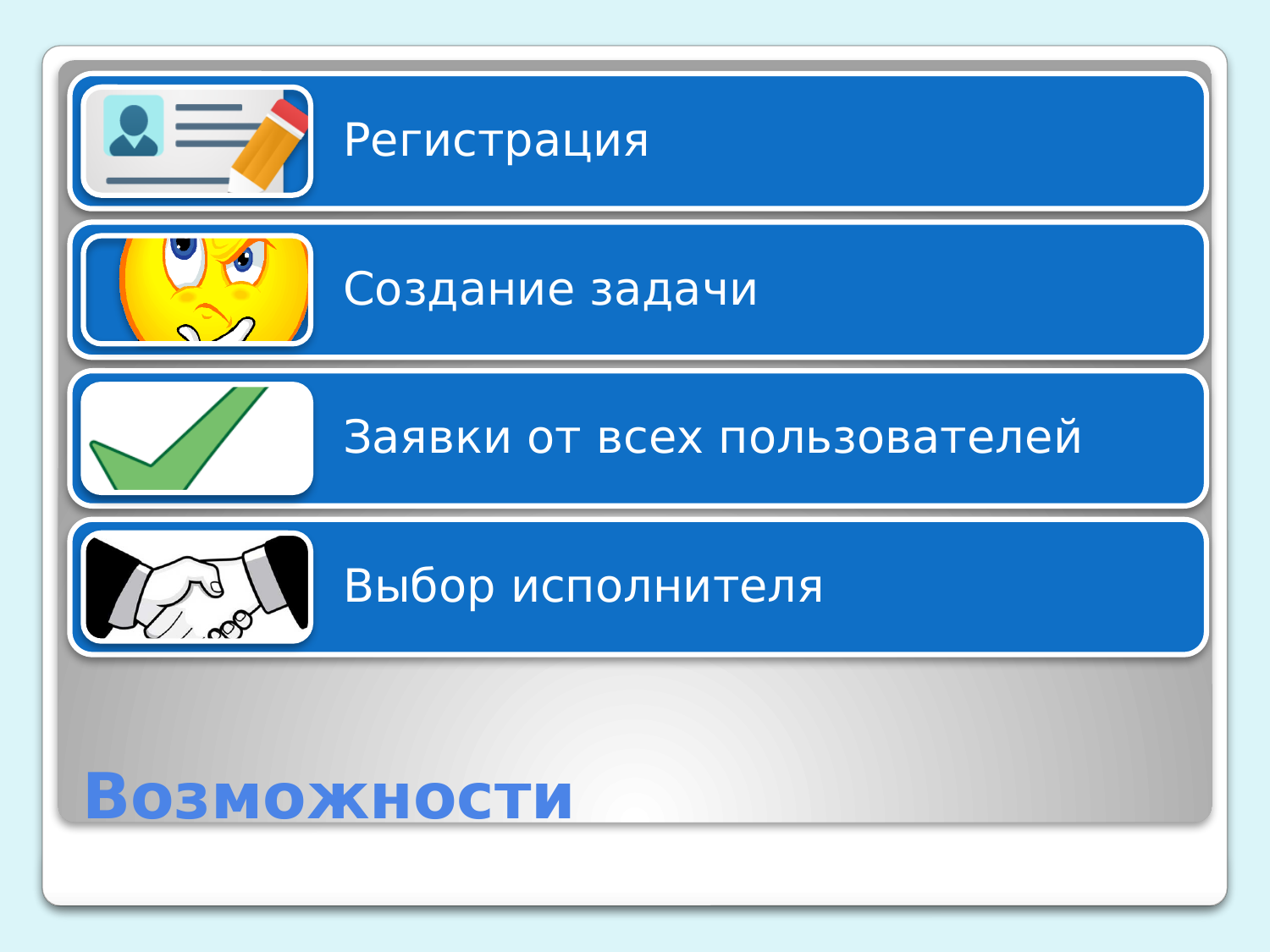

Регистрация
Создание задачи
Заявки от всех пользователей
Выбор исполнителя
# Возможности